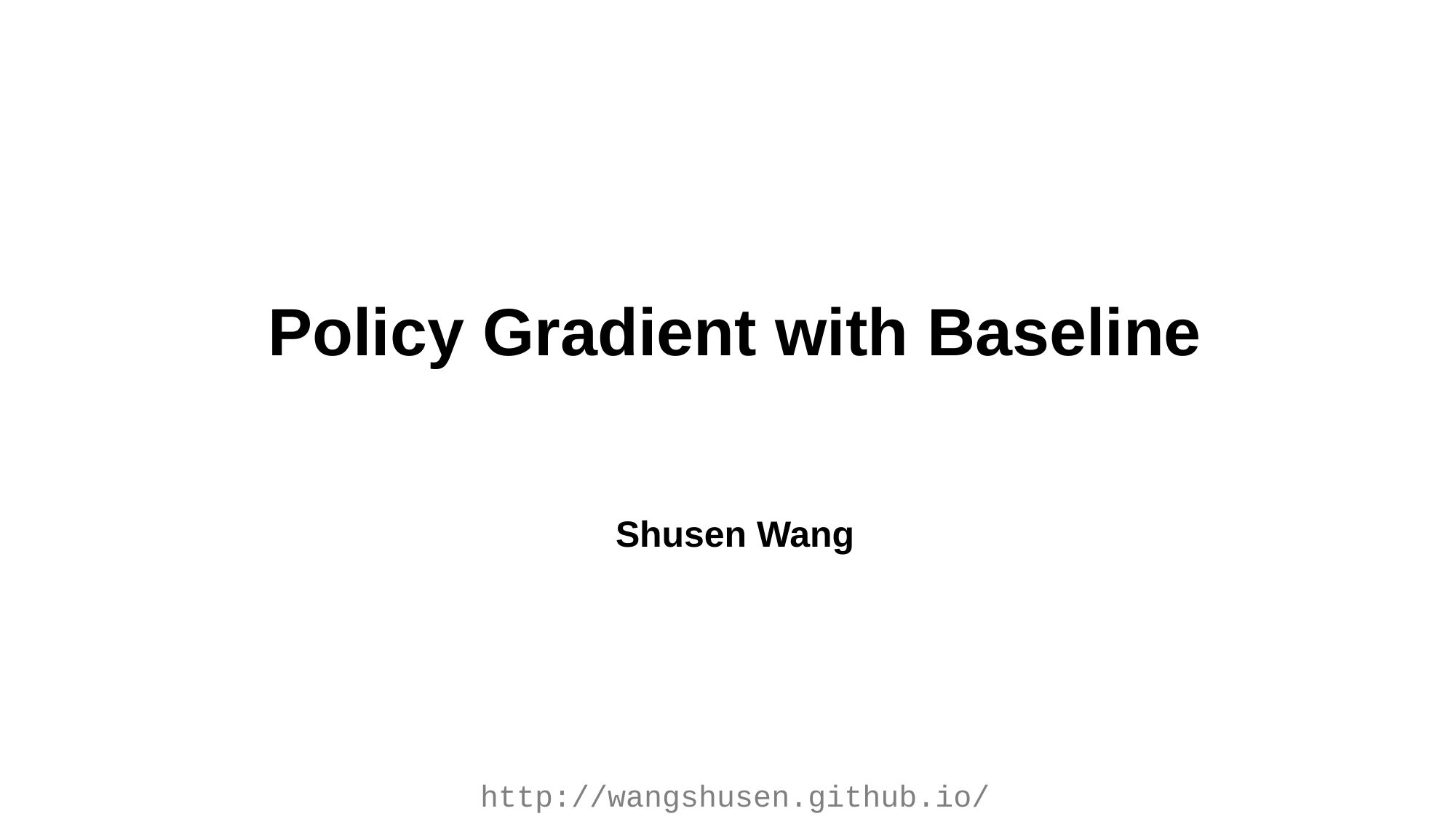

# Policy Gradient with Baseline
Shusen Wang
http://wangshusen.github.io/